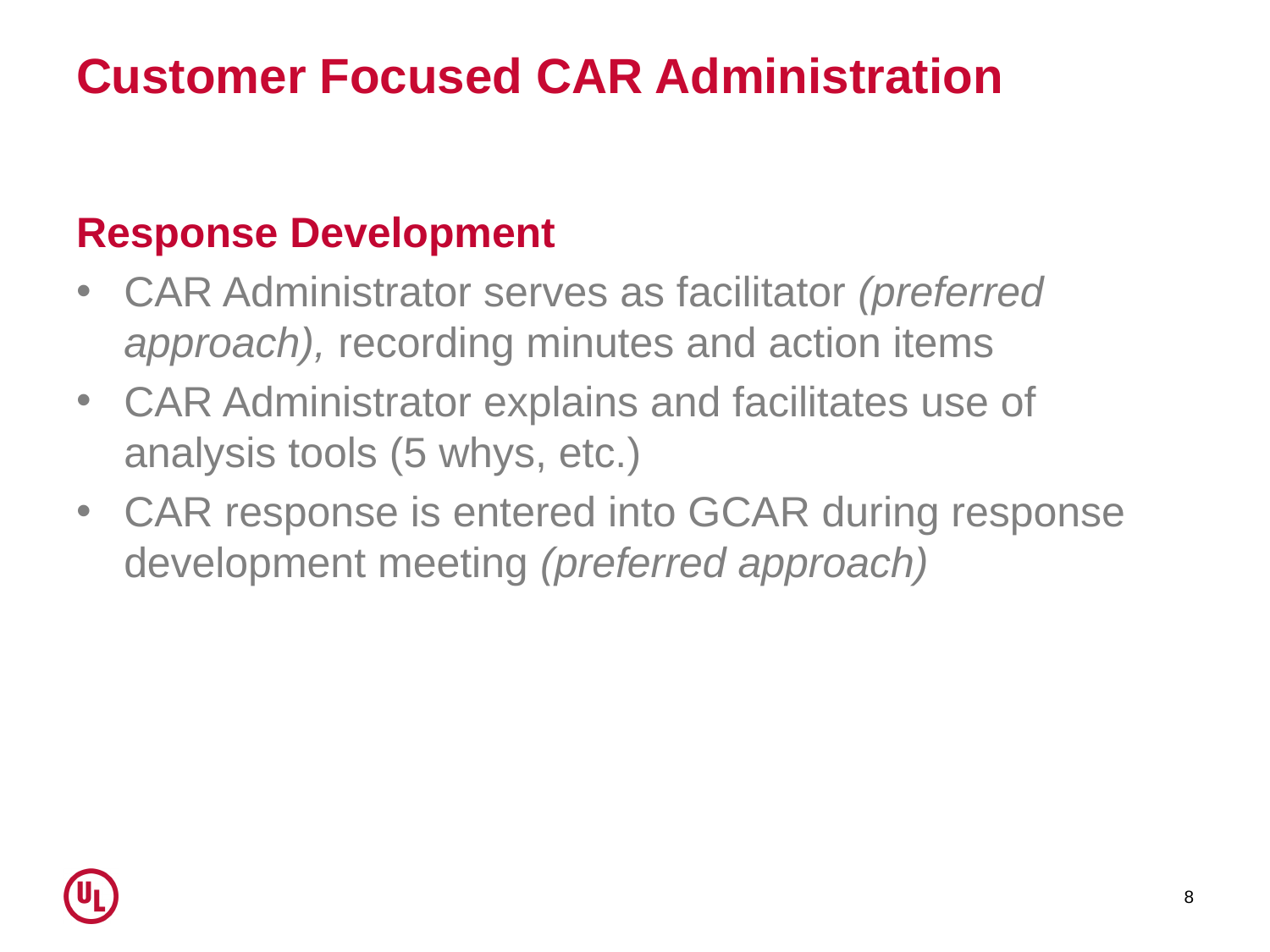

# Customer Focused CAR Administration
Response Development
CAR Administrator serves as facilitator (preferred approach), recording minutes and action items
CAR Administrator explains and facilitates use of analysis tools (5 whys, etc.)
CAR response is entered into GCAR during response development meeting (preferred approach)
8